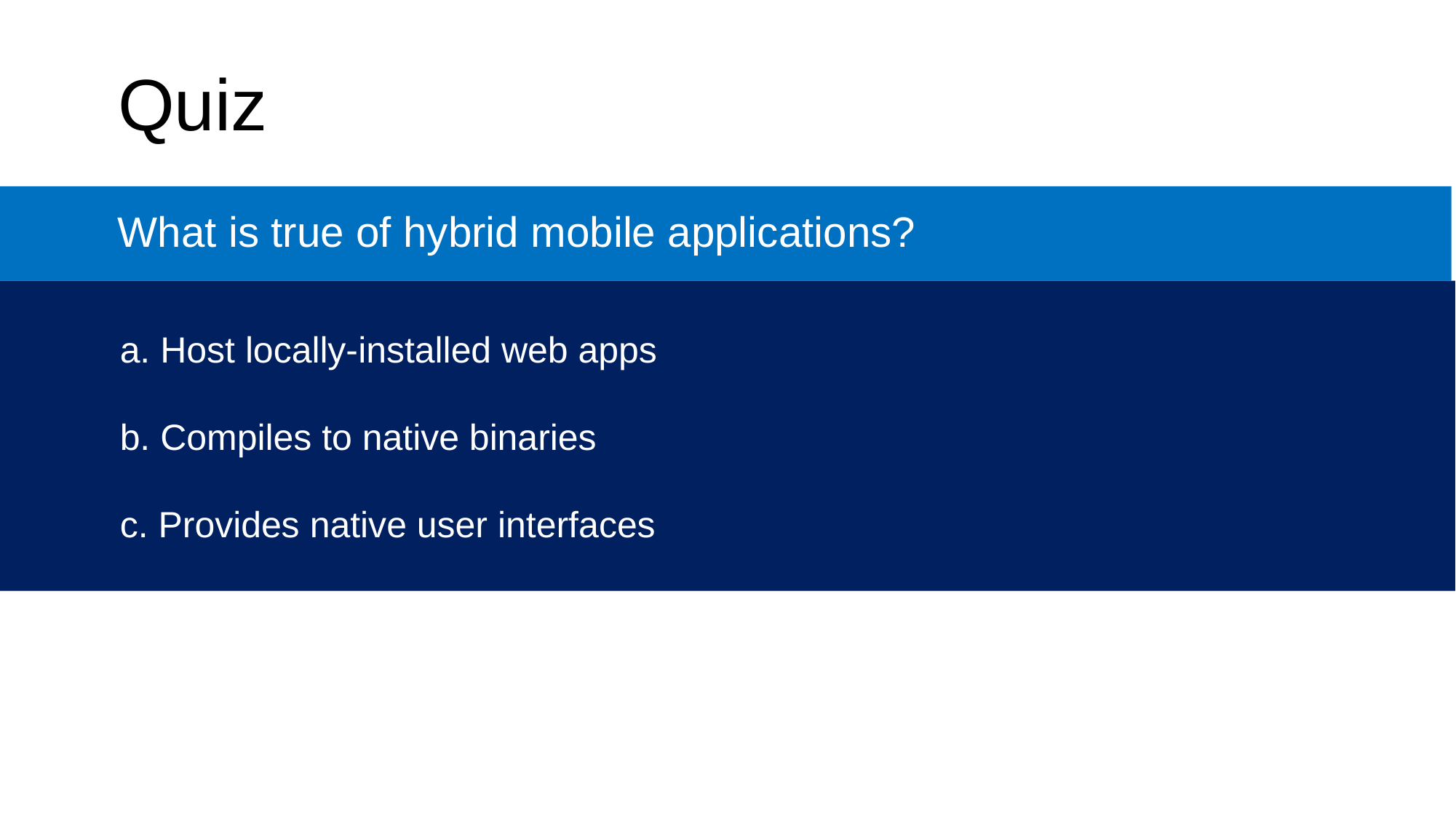

# Quiz

What is true of hybrid mobile applications?
a. Host locally-installed web apps

b. Compiles to native binaries

c. Provides native user interfaces